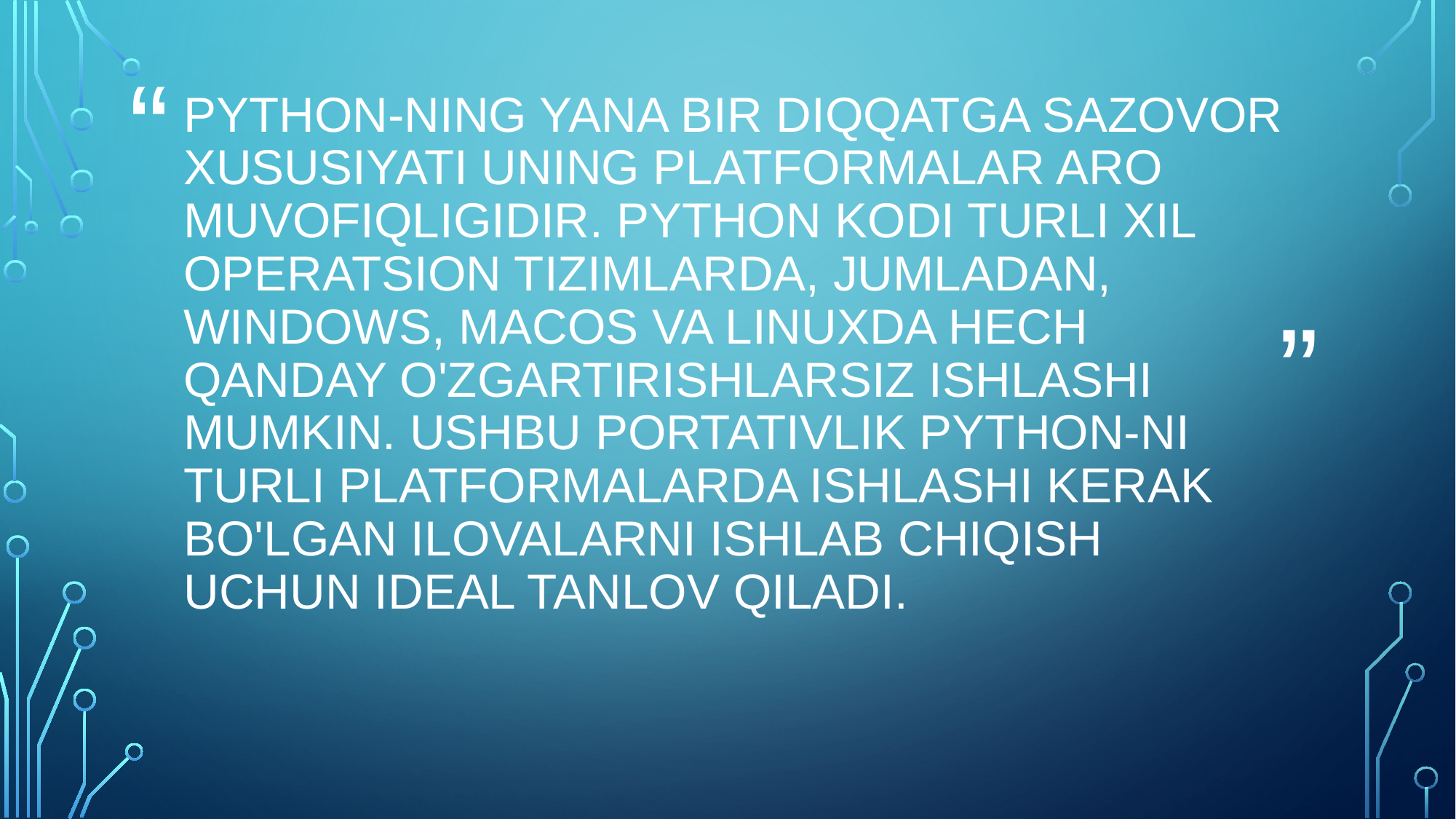

# Python-ning yana bir diqqatga sazovor xususiyati uning platformalar aro muvofiqligidir. Python kodi turli xil operatsion tizimlarda, jumladan, Windows, macOS va Linuxda hech qanday o'zgartirishlarsiz ishlashi mumkin. Ushbu portativlik Python-ni turli platformalarda ishlashi kerak bo'lgan ilovalarni ishlab chiqish uchun ideal tanlov qiladi.